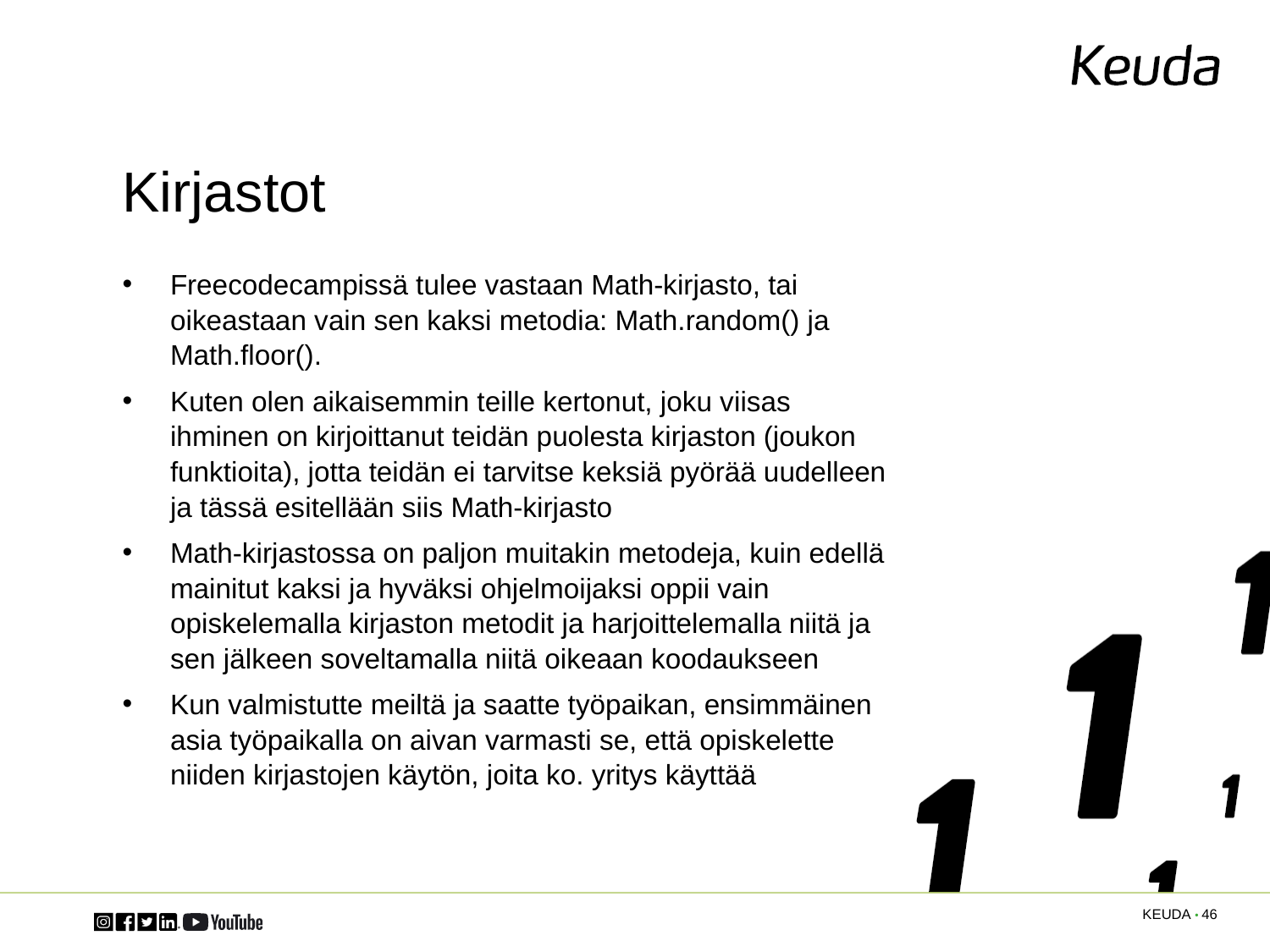

# Kirjastot
Freecodecampissä tulee vastaan Math-kirjasto, tai oikeastaan vain sen kaksi metodia: Math.random() ja Math.floor().
Kuten olen aikaisemmin teille kertonut, joku viisas ihminen on kirjoittanut teidän puolesta kirjaston (joukon funktioita), jotta teidän ei tarvitse keksiä pyörää uudelleen ja tässä esitellään siis Math-kirjasto
Math-kirjastossa on paljon muitakin metodeja, kuin edellä mainitut kaksi ja hyväksi ohjelmoijaksi oppii vain opiskelemalla kirjaston metodit ja harjoittelemalla niitä ja sen jälkeen soveltamalla niitä oikeaan koodaukseen
Kun valmistutte meiltä ja saatte työpaikan, ensimmäinen asia työpaikalla on aivan varmasti se, että opiskelette niiden kirjastojen käytön, joita ko. yritys käyttää